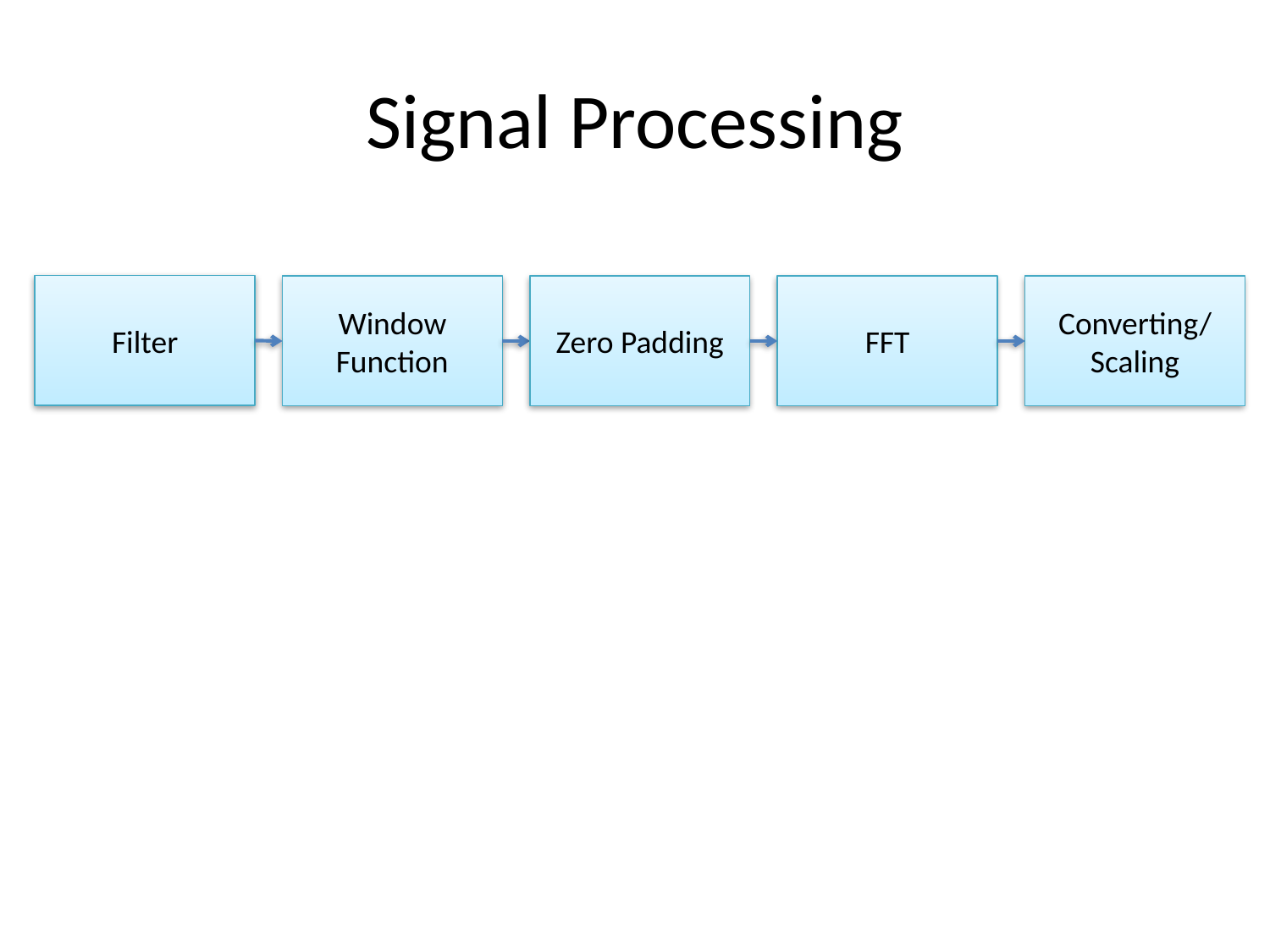

# Signal Processing
Filter
Window Function
Zero Padding
FFT
Converting/
Scaling